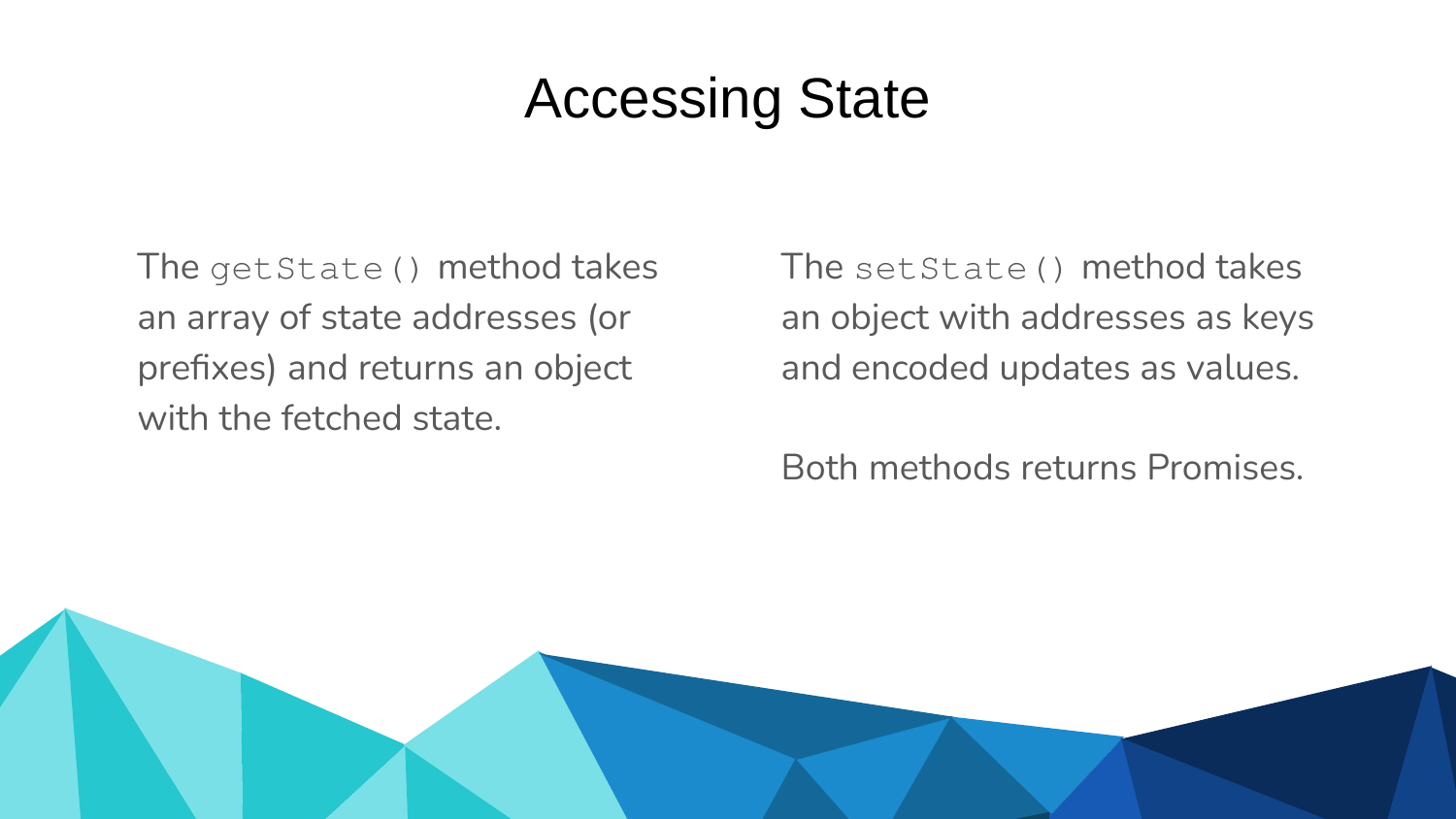

# Accessing State
The getState() method takes an array of state addresses (or prefixes) and returns an object with the fetched state.
The setState() method takes an object with addresses as keys and encoded updates as values.

Both methods returns Promises.